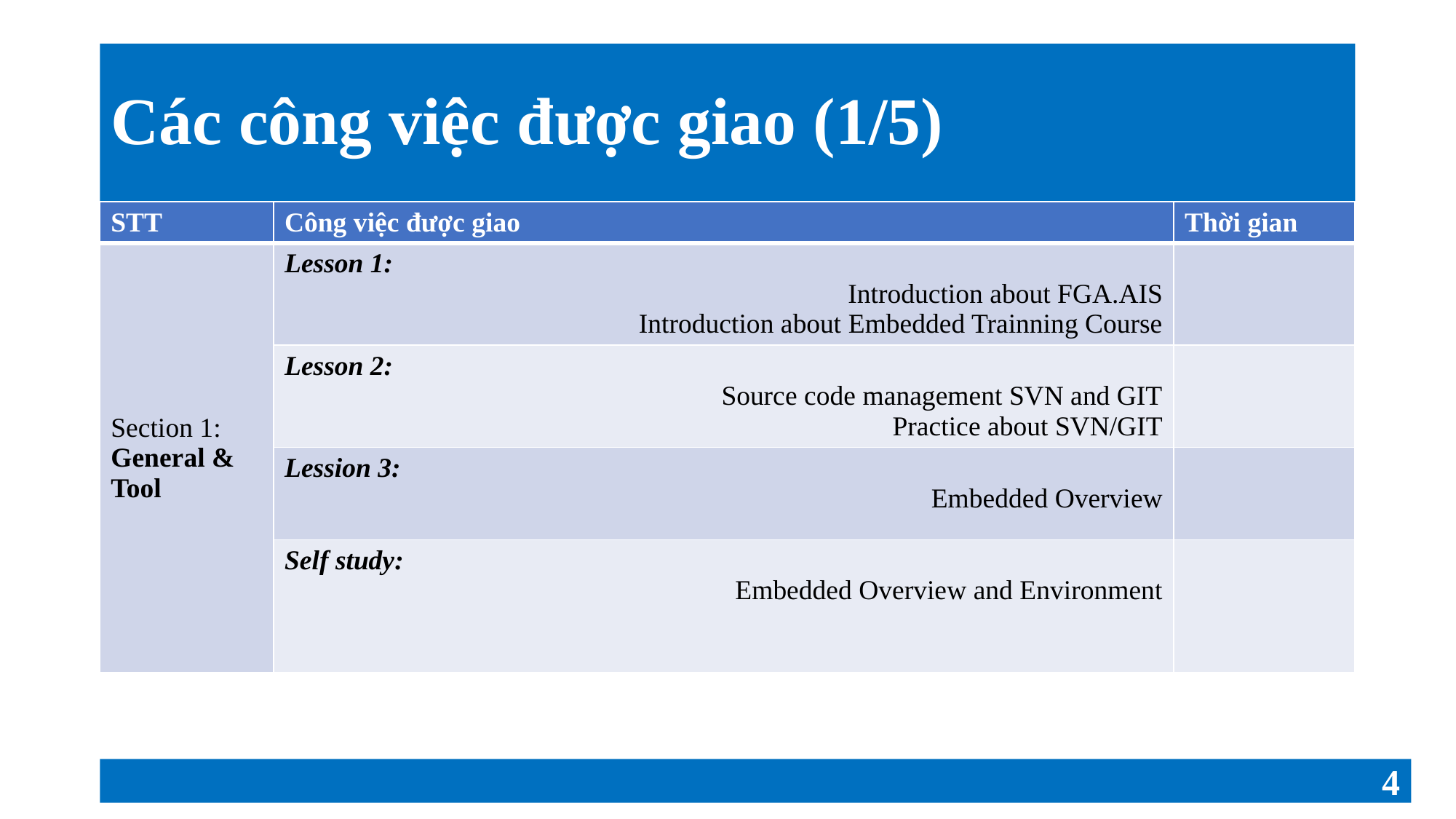

# Các công việc được giao (1/5)
| STT | Công việc được giao | Thời gian |
| --- | --- | --- |
| Section 1: General & Tool | Lesson 1: Introduction about FGA.AIS Introduction about Embedded Trainning Course |  |
|  | Lesson 2: Source code management SVN and GIT Practice about SVN/GIT |  |
|  | Lession 3: Embedded Overview |  |
|  | Self study: Embedded Overview and Environment |  |
4